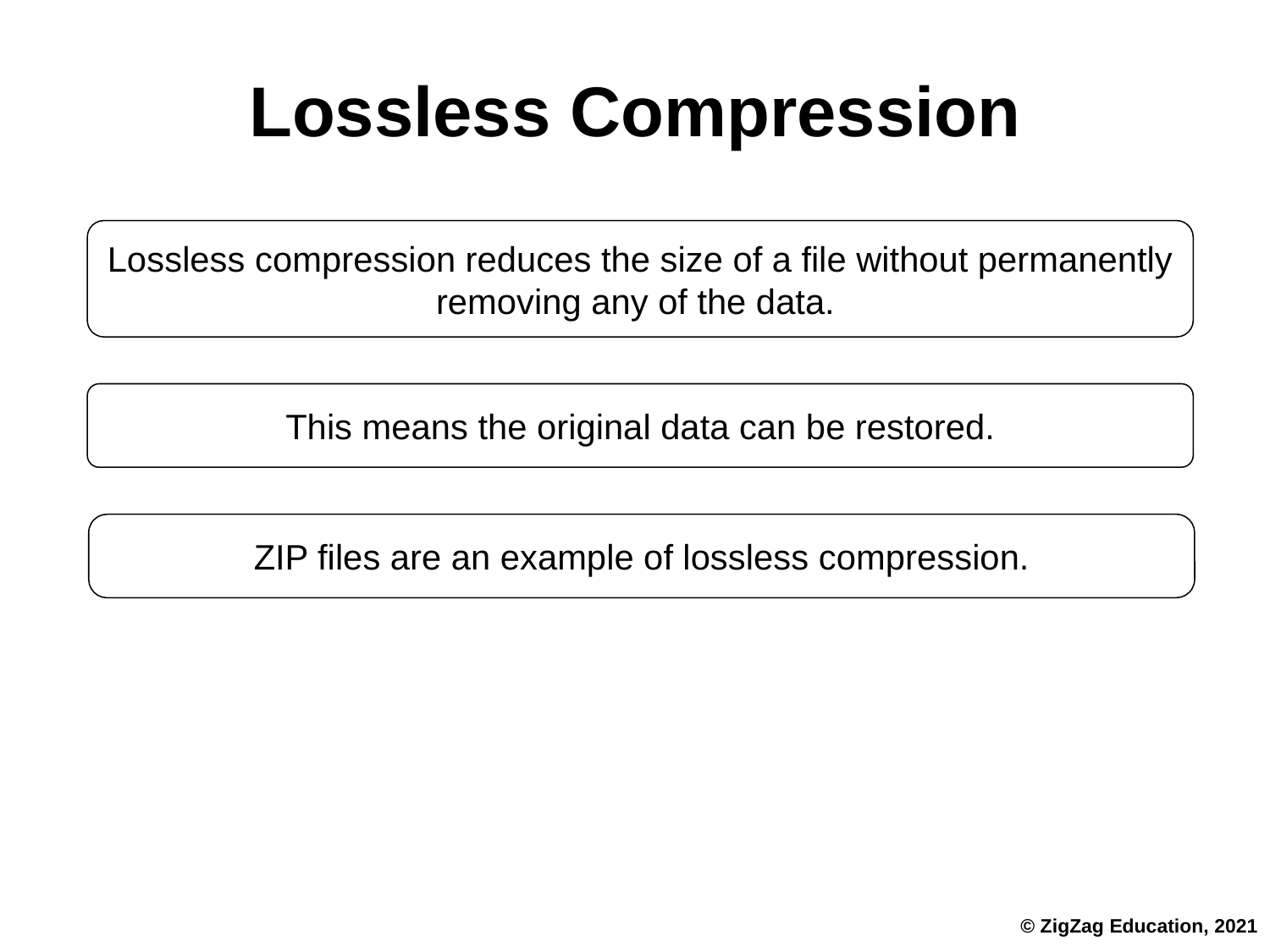

# Lossless Compression
Lossless compression reduces the size of a file without permanently removing any of the data.
This means the original data can be restored.
ZIP files are an example of lossless compression.
© ZigZag Education, 2021